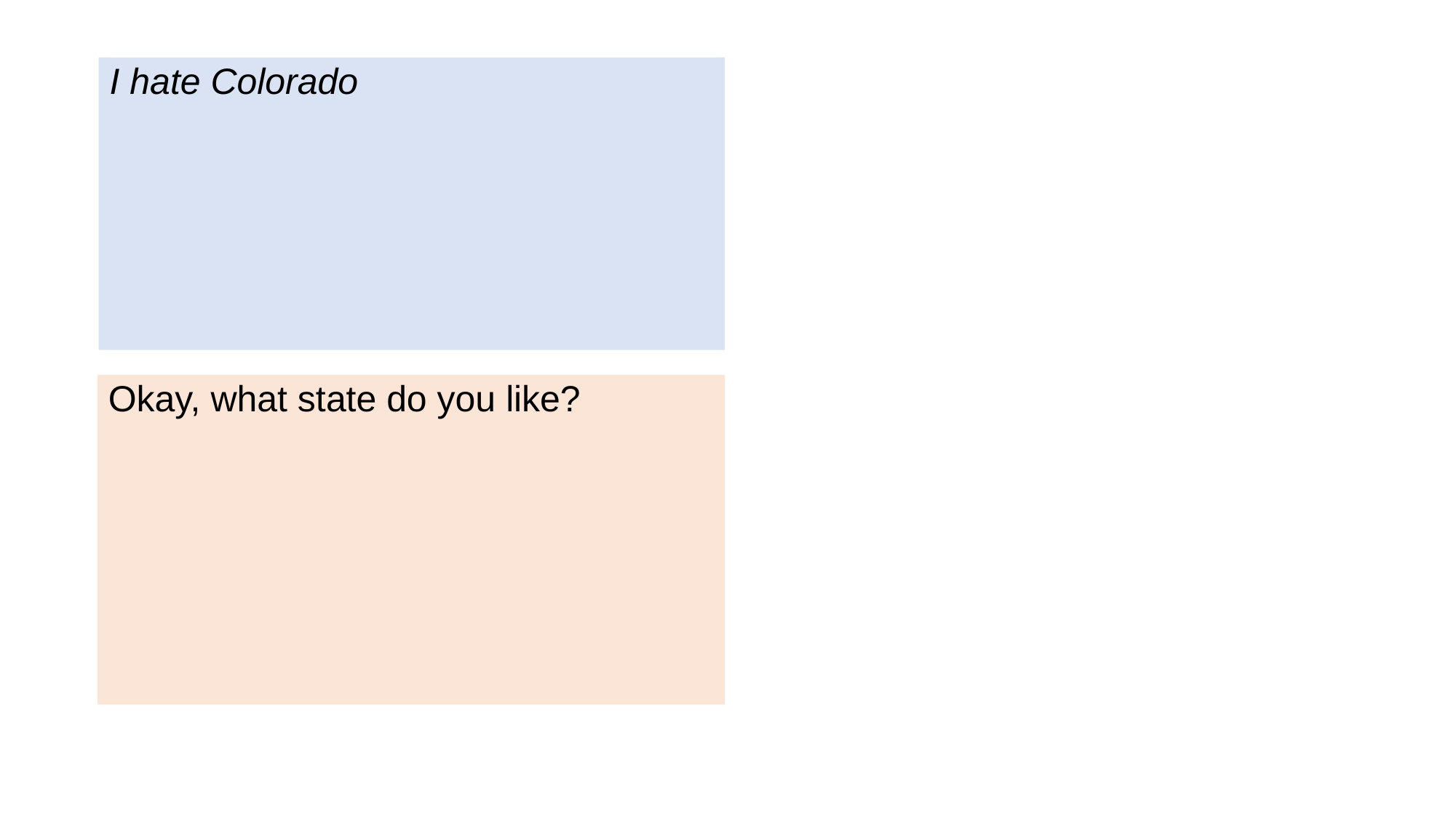

I hate Colorado

Okay, what state do you like?